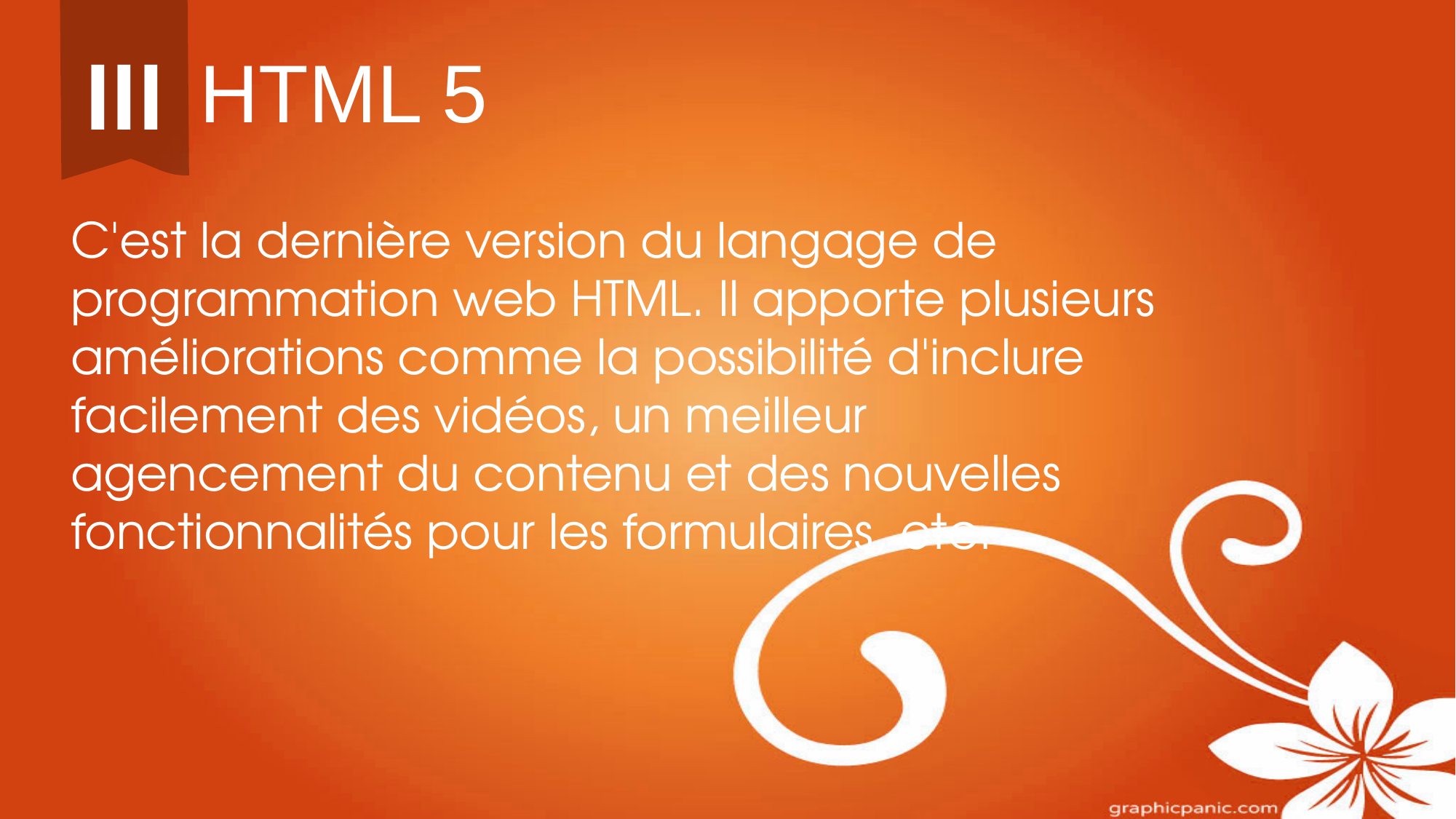

III
HTML 5
C'est la dernière version du langage de programmation web HTML. Il apporte plusieurs améliorations comme la possibilité d'inclure facilement des vidéos, un meilleur agencement du contenu et des nouvelles fonctionnalités pour les formulaires, etc.